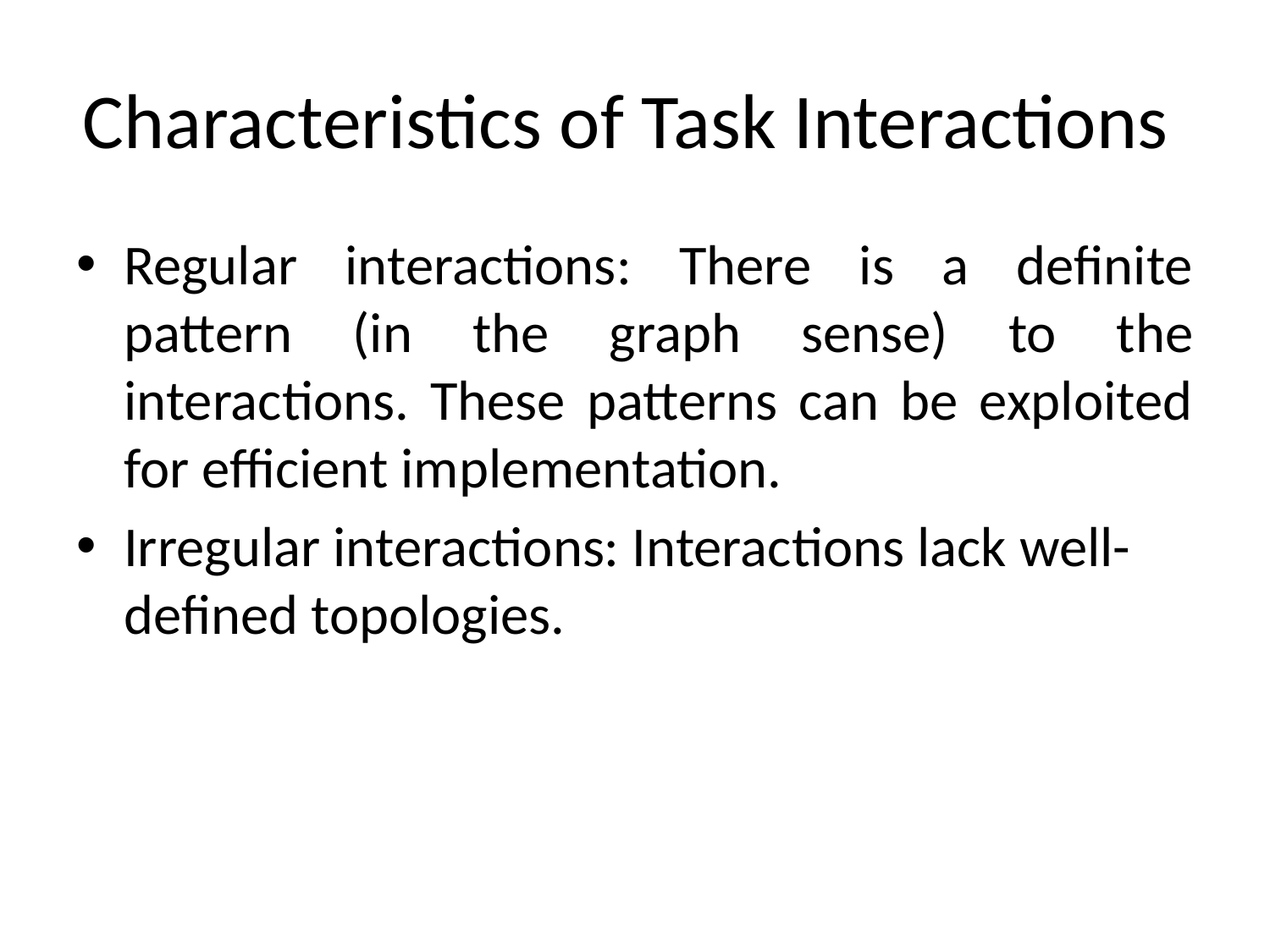

# Characteristics of Task Interactions
Regular interactions: There is a definite pattern (in the graph sense) to the interactions. These patterns can be exploited for efficient implementation.
Irregular interactions: Interactions lack well-defined topologies.